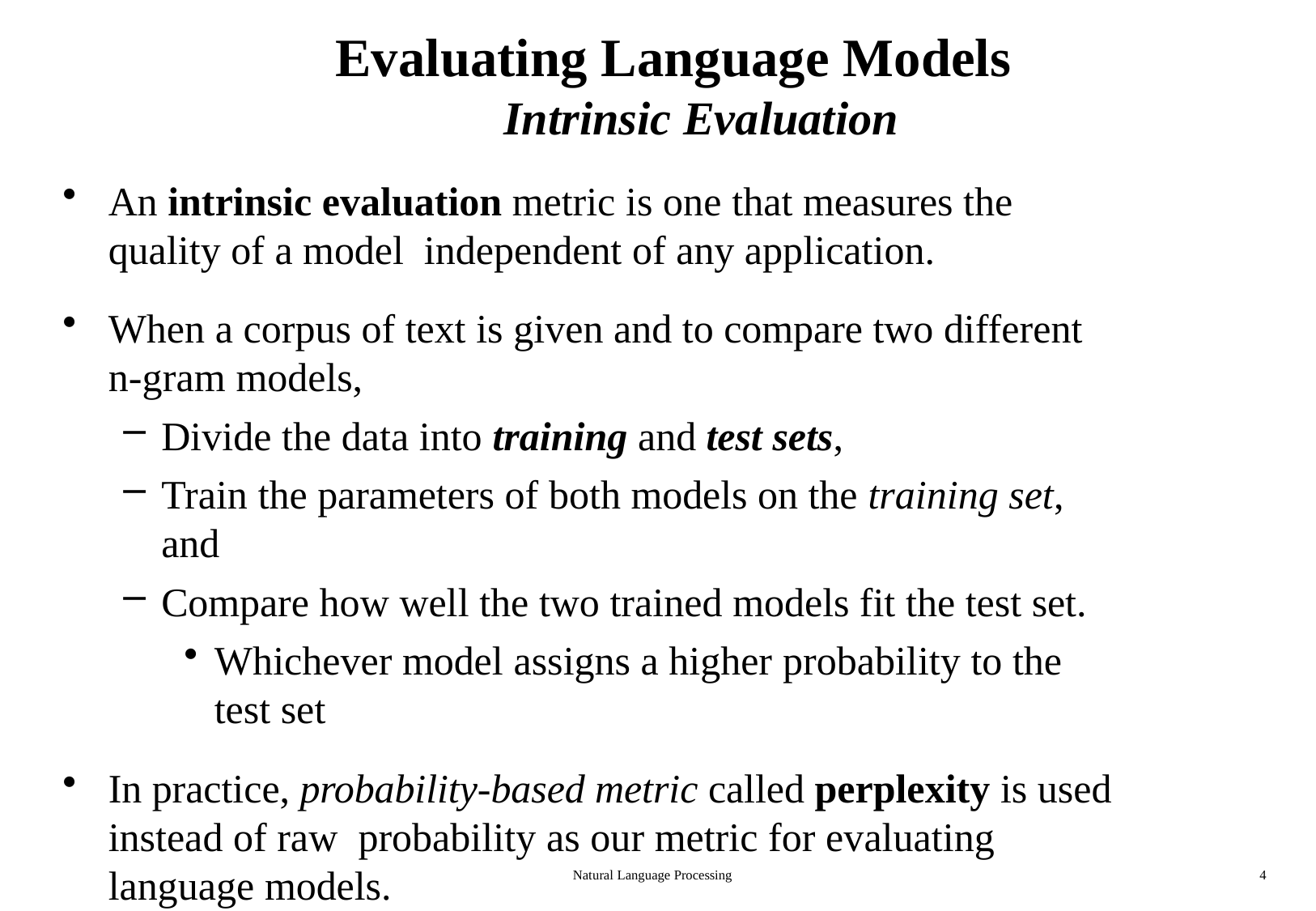

# Evaluating Language Models
Intrinsic Evaluation
An intrinsic evaluation metric is one that measures the quality of a model  independent of any application.
When a corpus of text is given and to compare two different n-gram models,
Divide the data into training and test sets,
Train the parameters of both models on the training set, and
Compare how well the two trained models fit the test set.
Whichever model assigns a higher probability to the test set
In practice, probability-based metric called perplexity is used instead of raw  probability as our metric for evaluating language models.
Natural Language Processing
4